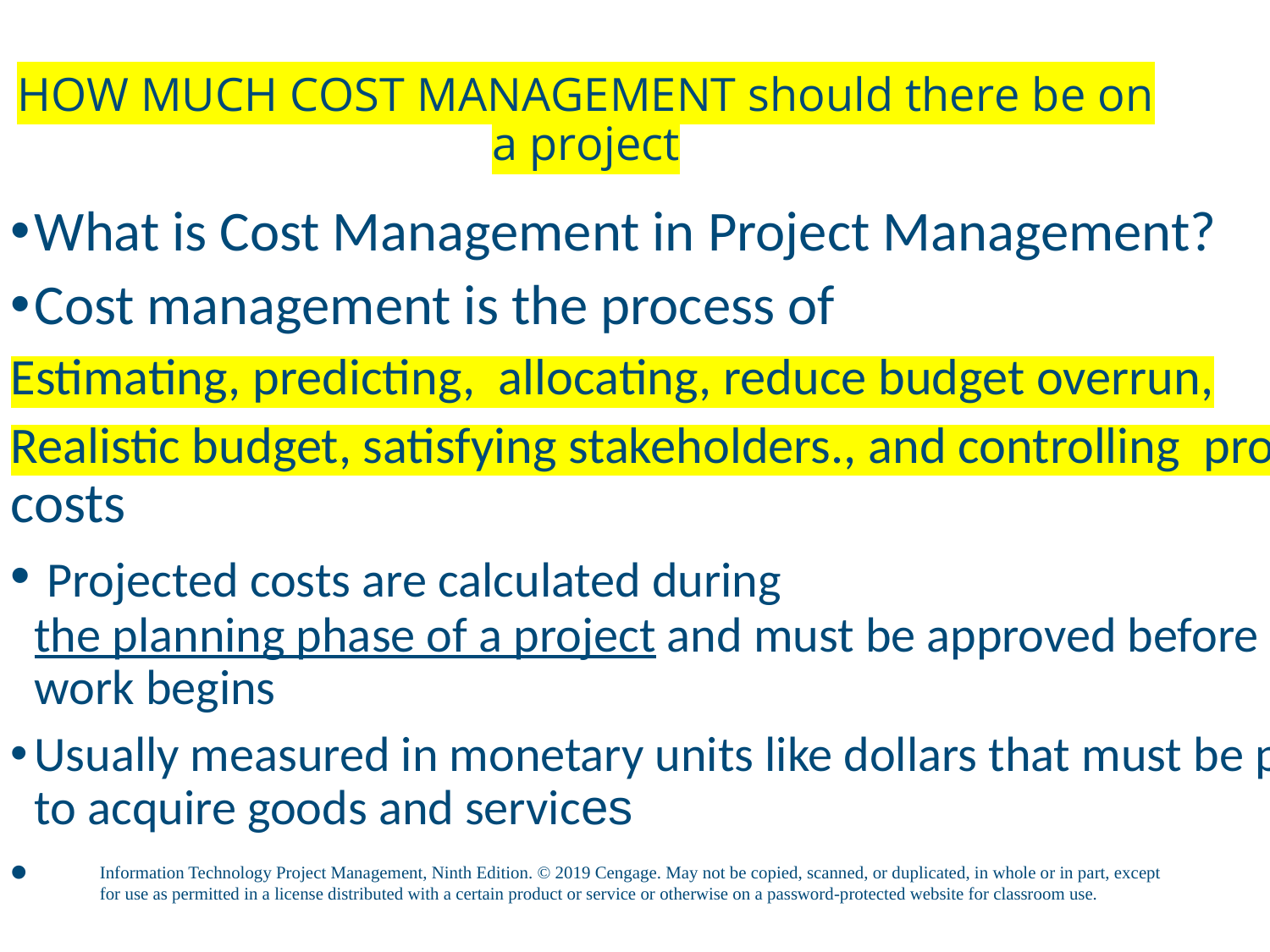

# HOW MUCH COST MANAGEMENT should there be on a project
What is Cost Management in Project Management?
Cost management is the process of
Estimating, predicting,  allocating, reduce budget overrun,
Realistic budget, satisfying stakeholders., and controlling  project costs
 Projected costs are calculated during  the planning phase of a project and must be approved before work begins
Usually measured in monetary units like dollars that must be paid to acquire goods and services

Information Technology Project Management, Ninth Edition. © 2019 Cengage. May not be copied, scanned, or duplicated, in whole or in part, except for use as permitted in a license distributed with a certain product or service or otherwise on a password-protected website for classroom use.